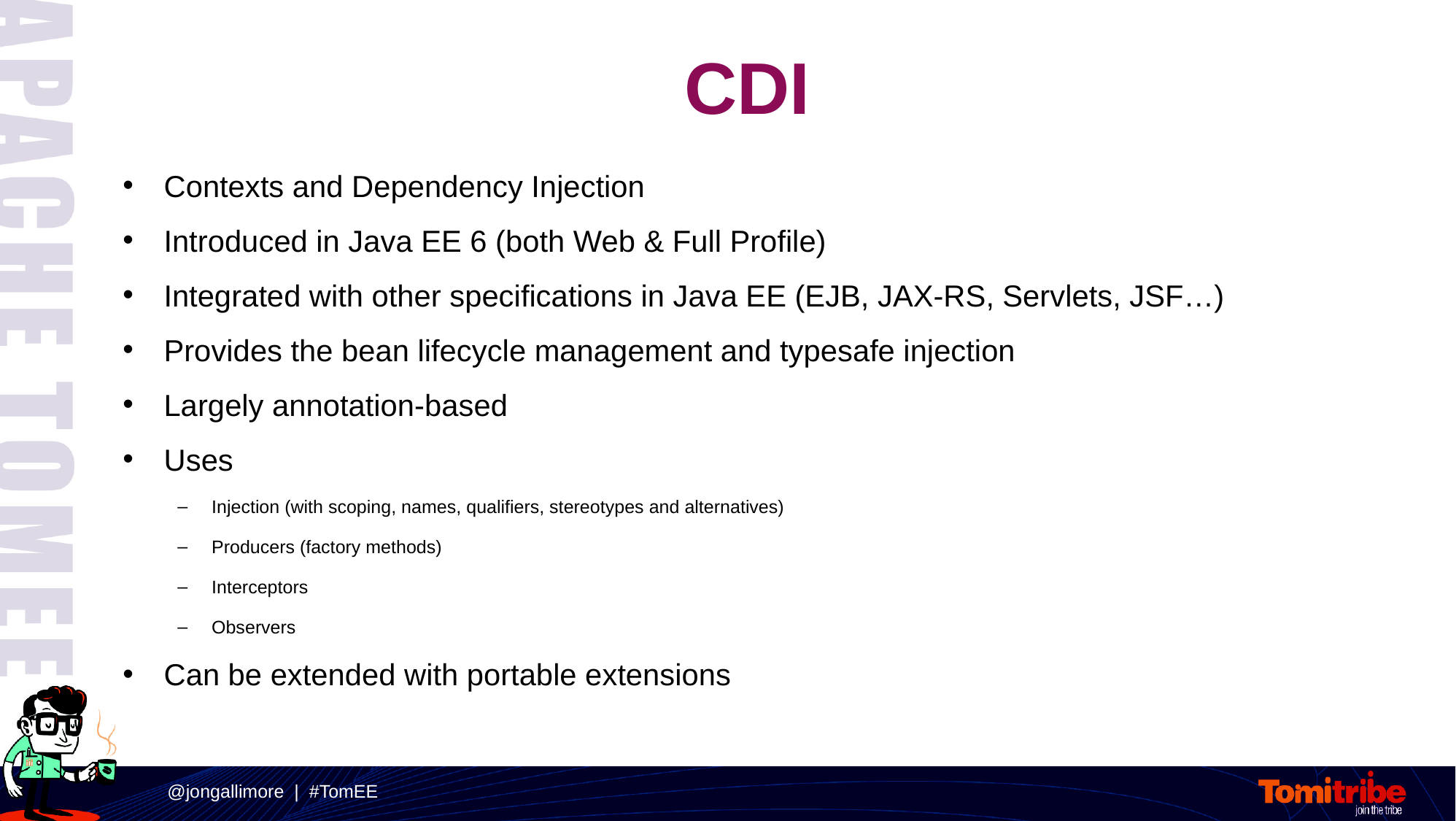

# CDI
Contexts and Dependency Injection
Introduced in Java EE 6 (both Web & Full Profile)
Integrated with other specifications in Java EE (EJB, JAX-RS, Servlets, JSF…)
Provides the bean lifecycle management and typesafe injection
Largely annotation-based
Uses
Injection (with scoping, names, qualifiers, stereotypes and alternatives)
Producers (factory methods)
Interceptors
Observers
Can be extended with portable extensions

@jongallimore  |  #TomEE